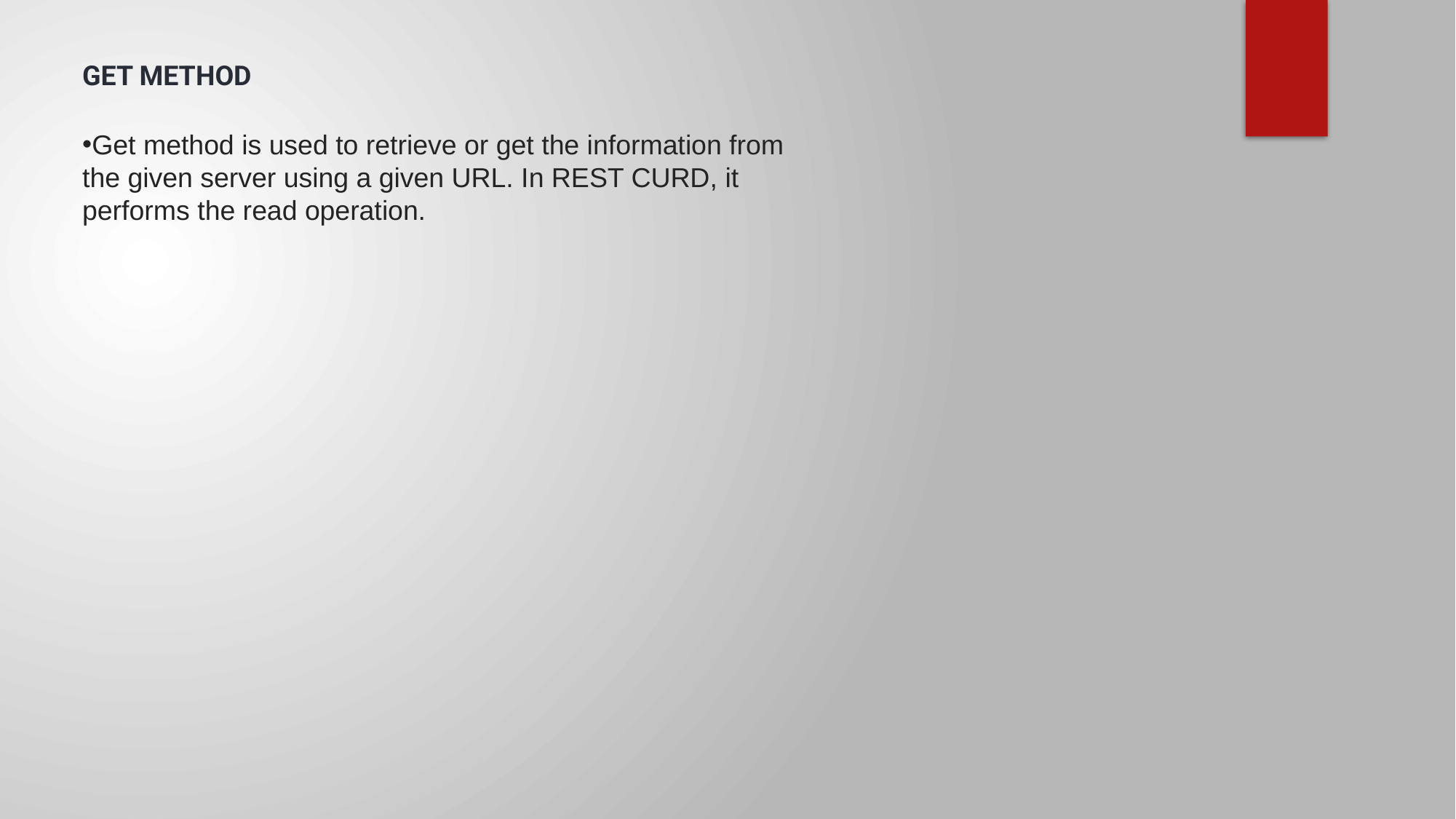

GET METHOD
Get method is used to retrieve or get the information from the given server using a given URL. In REST CURD, it performs the read operation.